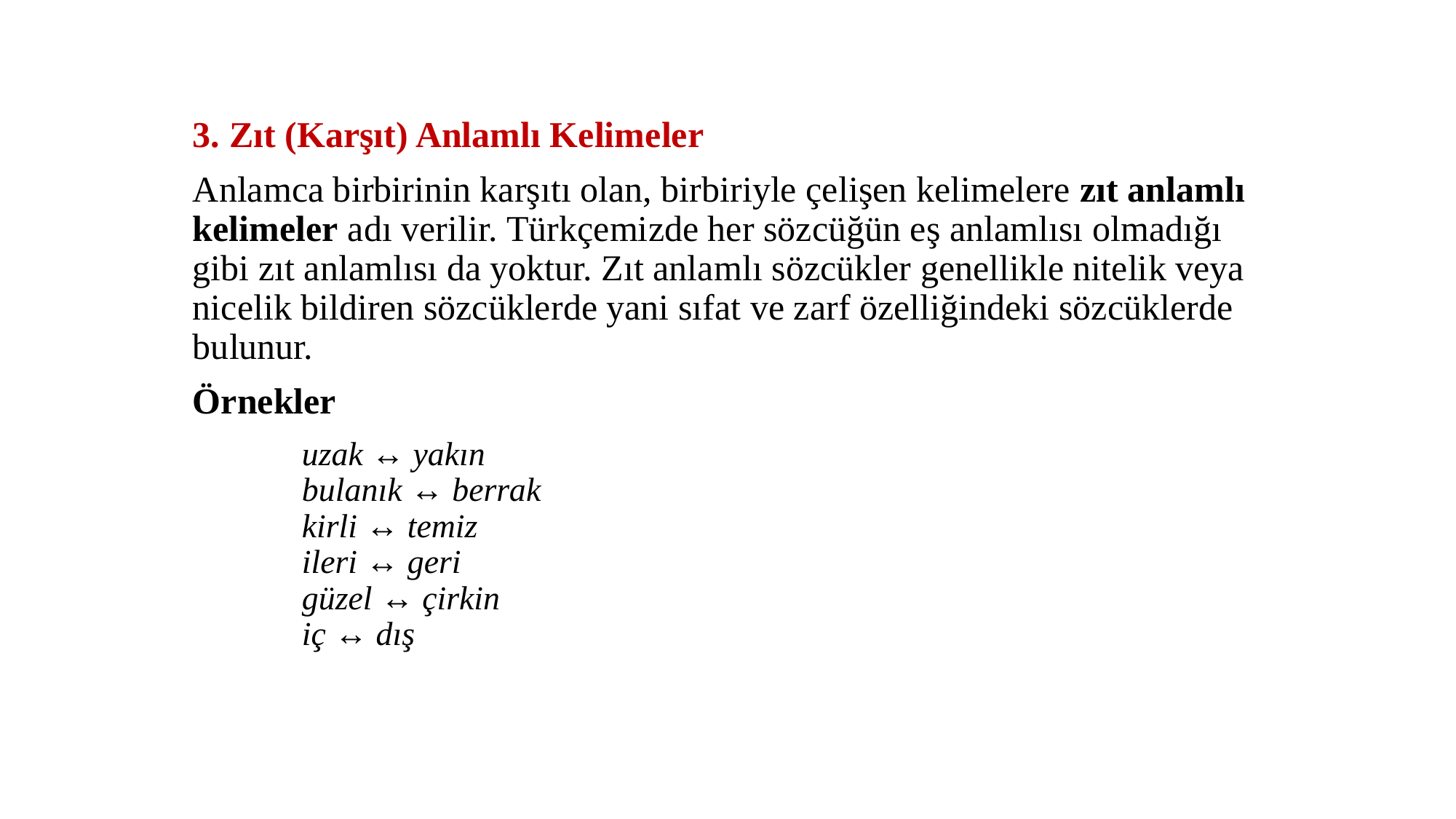

3. Zıt (Karşıt) Anlamlı Kelimeler
Anlamca birbirinin karşıtı olan, birbiriyle çelişen kelimelere zıt anlamlı kelimeler adı verilir. Türkçemizde her sözcüğün eş anlamlısı olmadığı gibi zıt anlamlısı da yoktur. Zıt anlamlı sözcükler genellikle nitelik veya nicelik bildiren sözcüklerde yani sıfat ve zarf özelliğindeki sözcüklerde bulunur.
Örnekler
	uzak ↔ yakın
	bulanık ↔ berrak
	kirli ↔ temiz
	ileri ↔ geri
	güzel ↔ çirkin
	iç ↔ dış